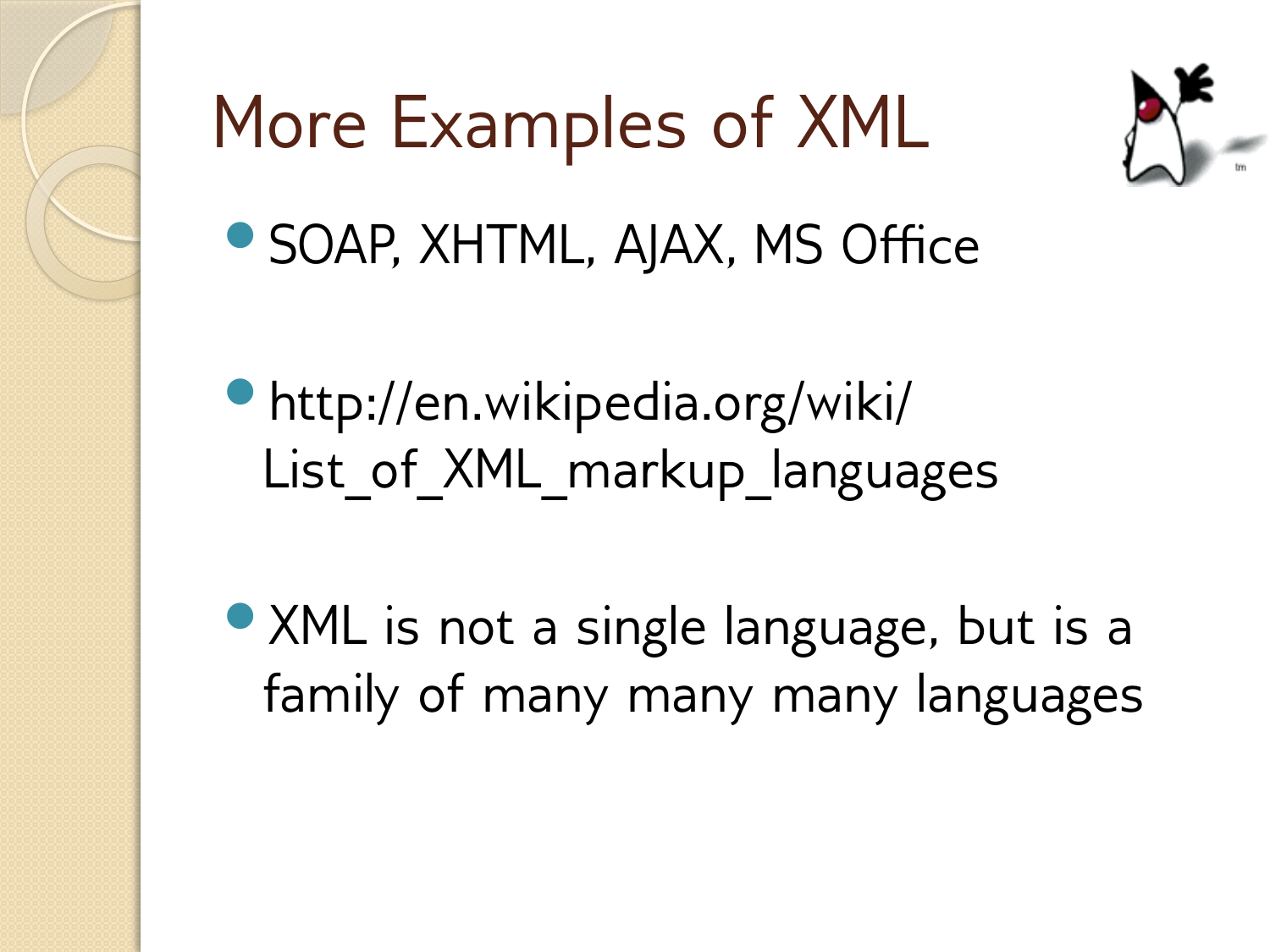

# More Examples of XML
SOAP, XHTML, AJAX, MS Office

http://en.wikipedia.org/wiki/List_of_XML_markup_languages

XML is not a single language, but is a family of many many many languages